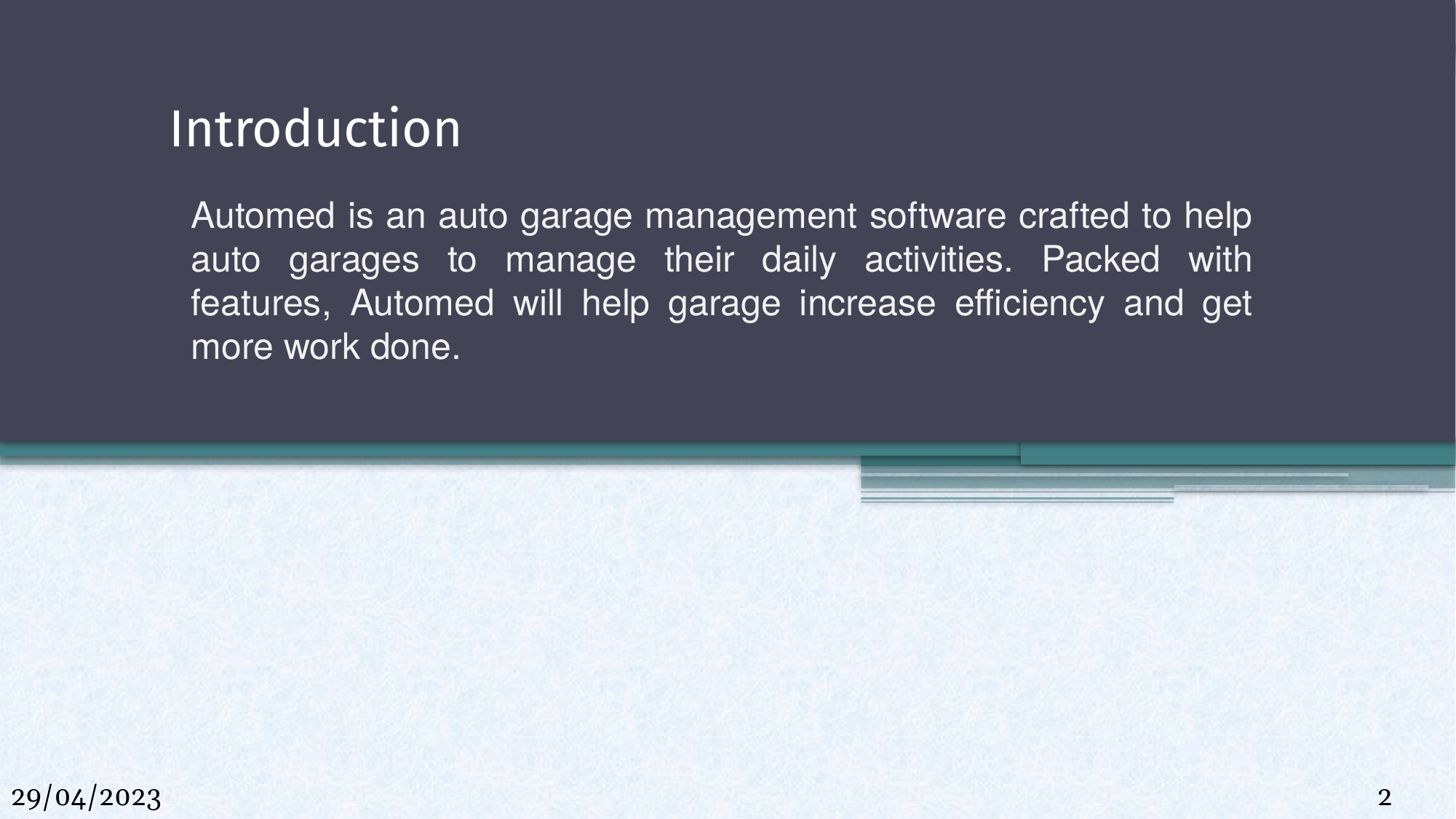

# Introduction
Automed is an auto garage management software crafted to help auto garages to manage their daily activities. Packed with features, Automed will help garage increase efficiency and get more work done.
29/04/2023
2